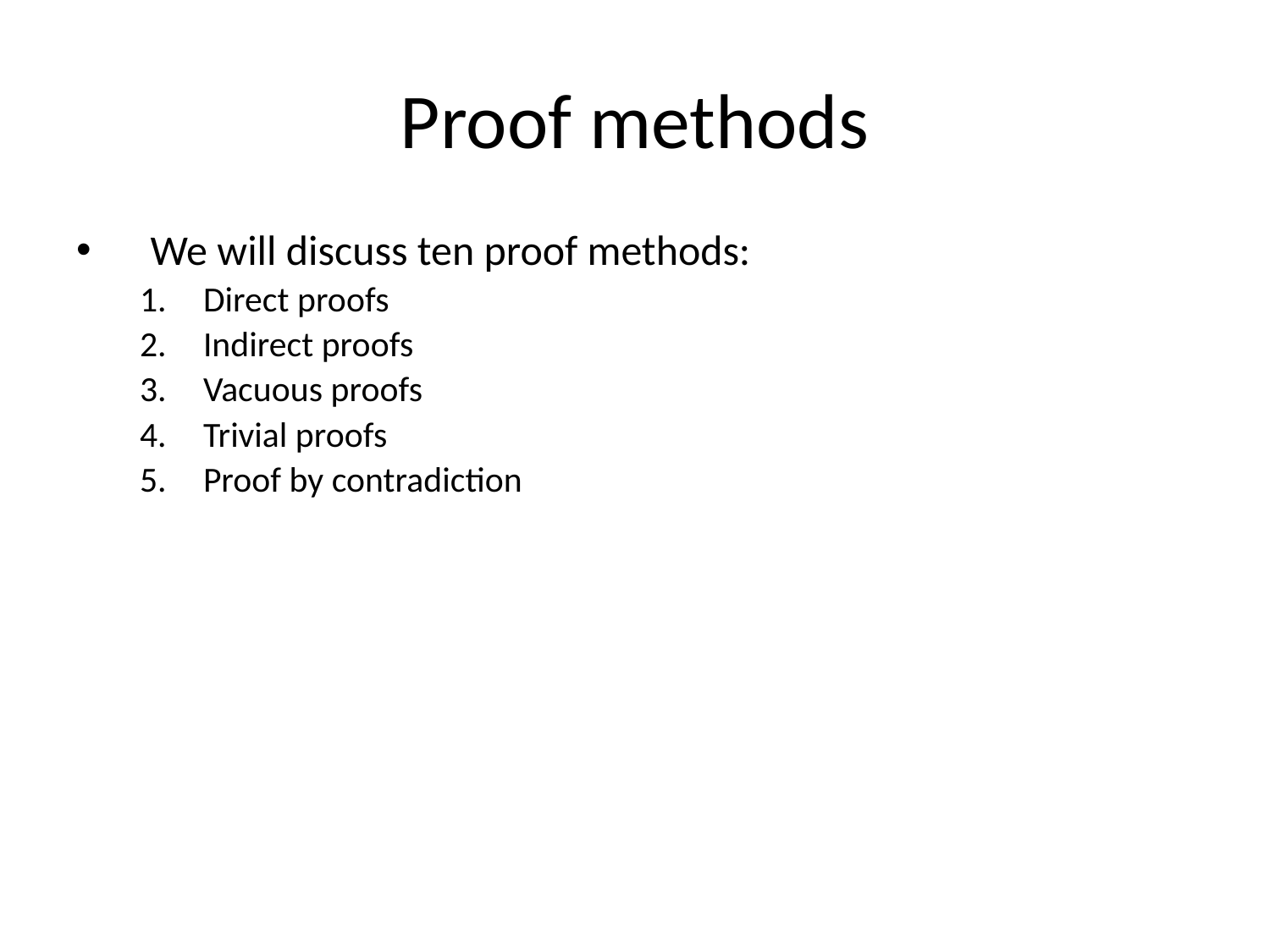

# Proof methods
We will discuss ten proof methods:
Direct proofs
Indirect proofs
Vacuous proofs
Trivial proofs
Proof by contradiction
101